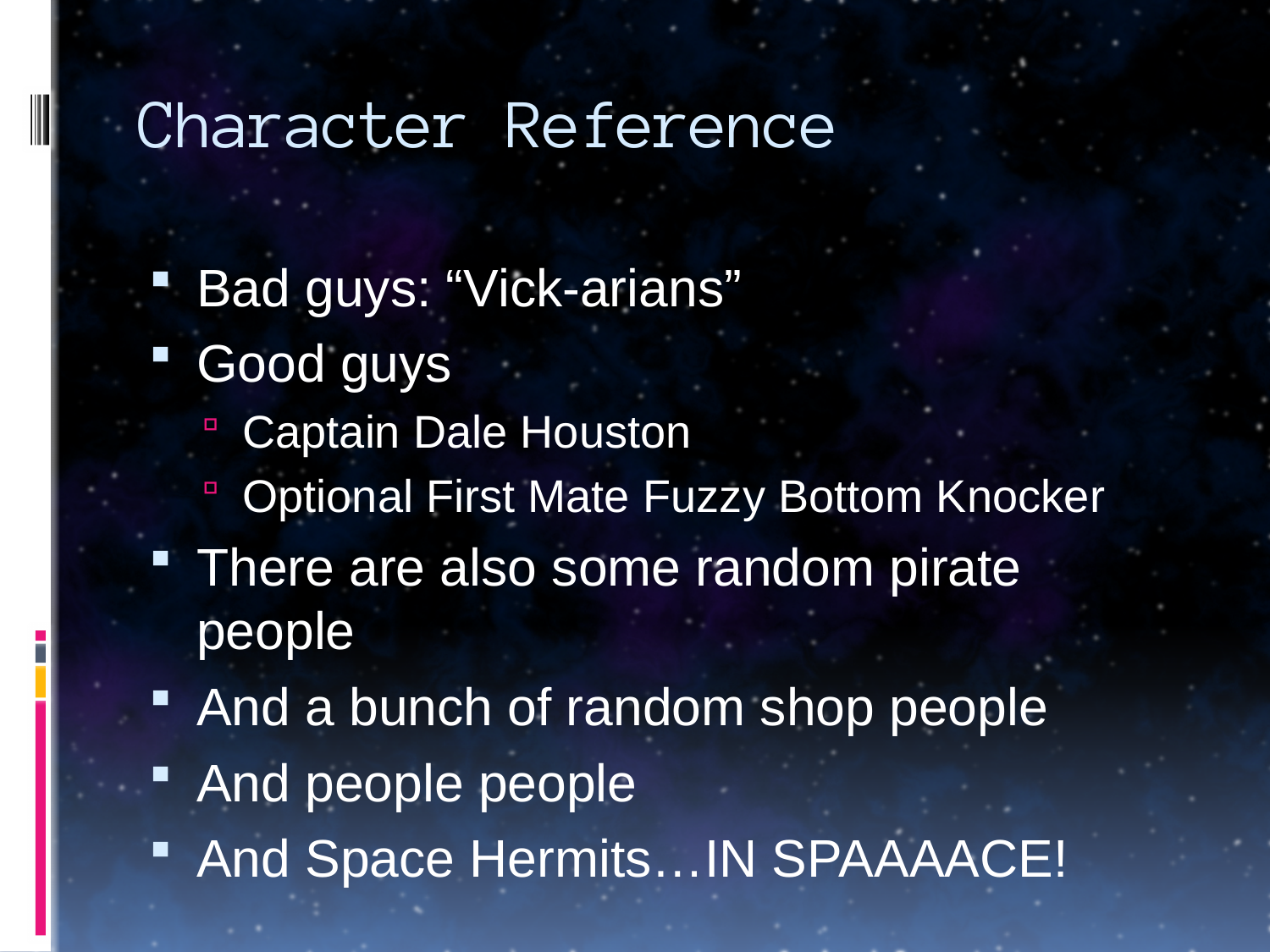

# Character Reference
Bad guys: “Vick-arians”
Good guys
Captain Dale Houston
Optional First Mate Fuzzy Bottom Knocker
There are also some random pirate people
And a bunch of random shop people
And people people
And Space Hermits…IN SPAAAACE!